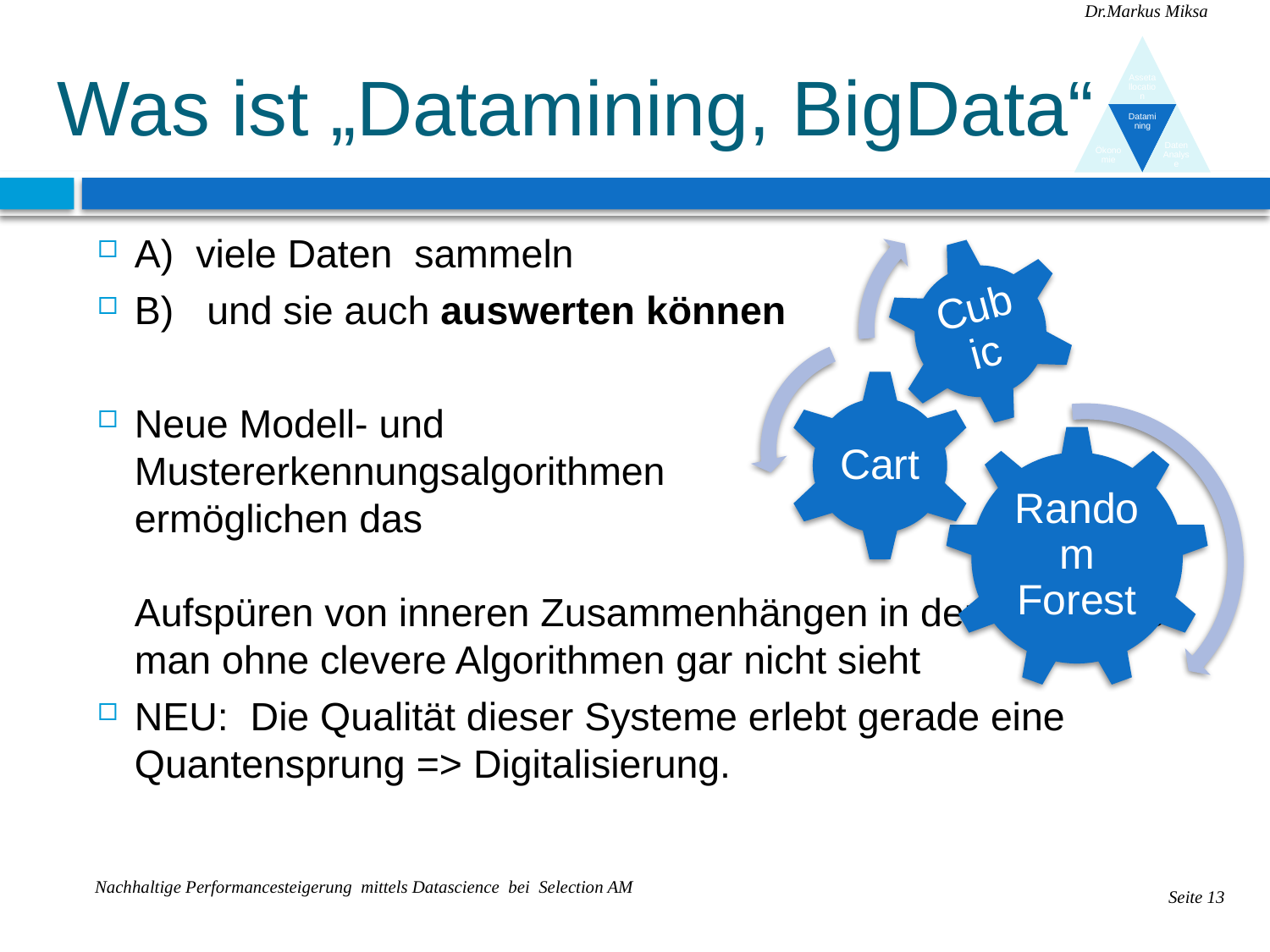

# Was ist „Datamining, BigData“ ?
Assetallocation
Ökonomie
Datamining
Daten Analyse
Random
Forest
Cart
Cubic
A)  viele Daten  sammeln
B)   und sie auch auswerten können

Neue Modell- und
Mustererkennungsalgorithmen
ermöglichen das
Aufspüren von inneren Zusammenhängen in den Daten die man ohne clevere Algorithmen gar nicht sieht
NEU:  Die Qualität dieser Systeme erlebt gerade eine Quantensprung => Digitalisierung.